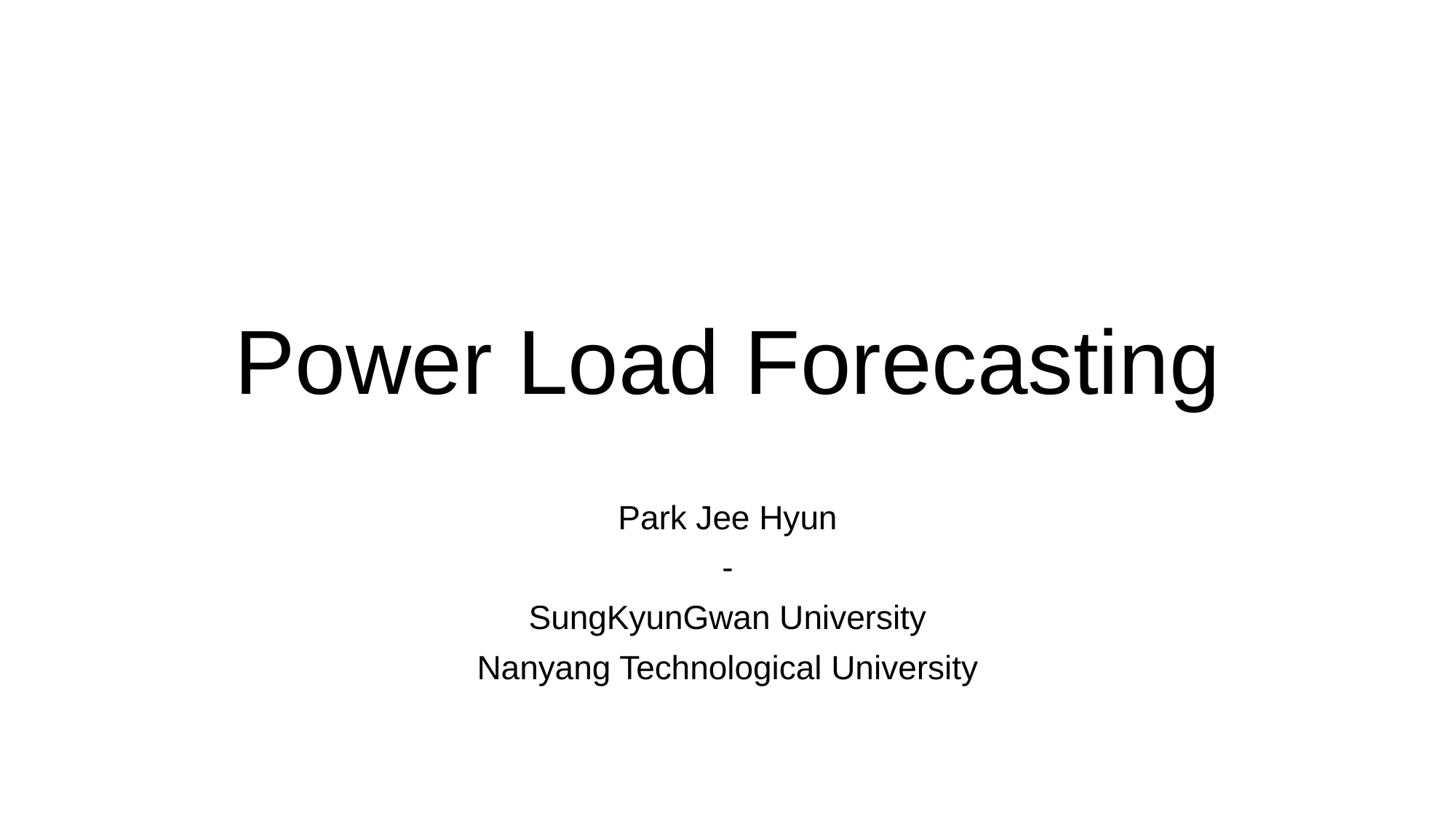

# Power Load Forecasting
Park Jee Hyun
-
SungKyunGwan University
Nanyang Technological University